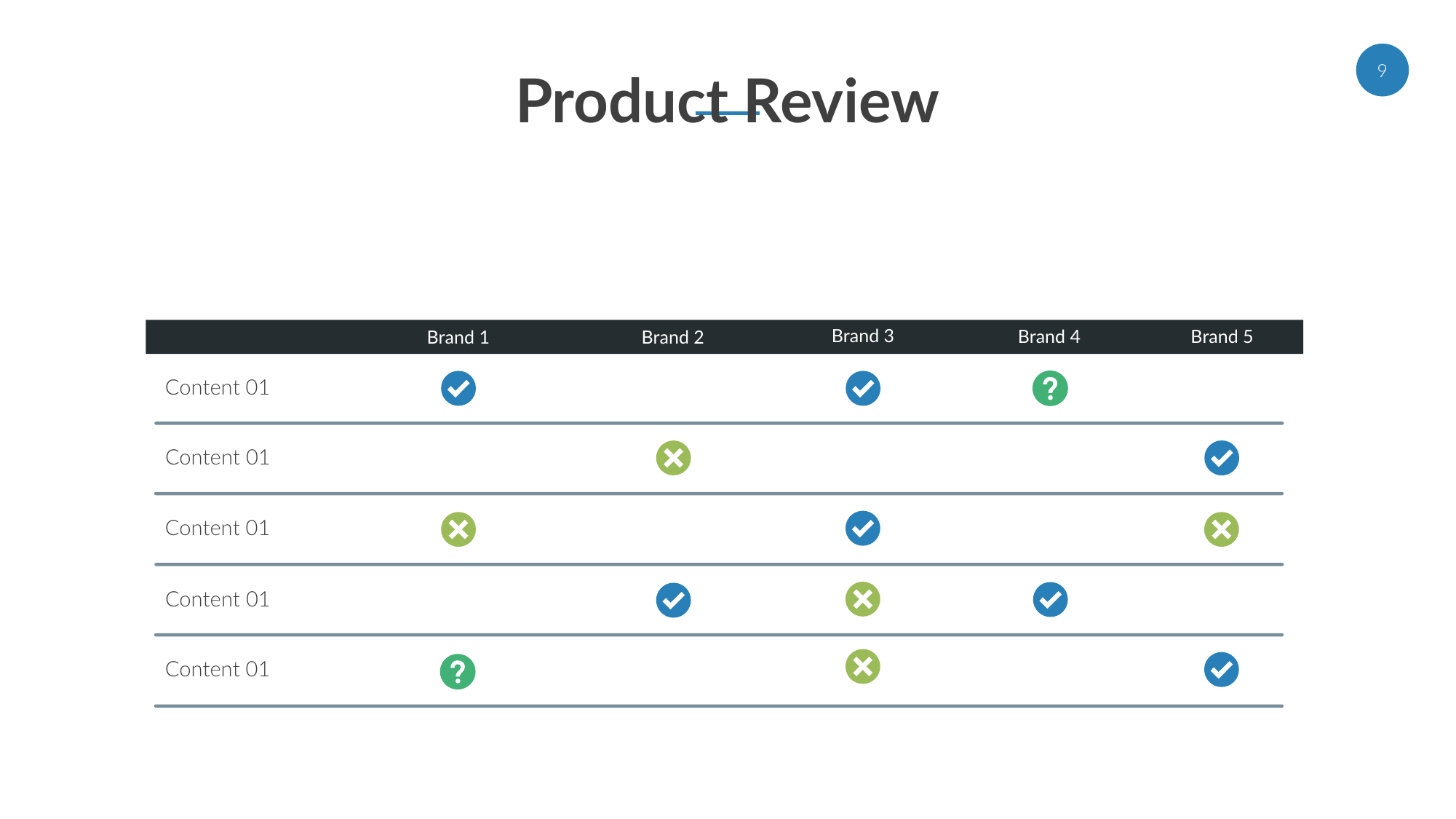

# Product Review
9

Brand 3
Brand 5
Brand 4
Brand 1
Brand 2

Content 01

Content 01

Content 01

Content 01

Content 01